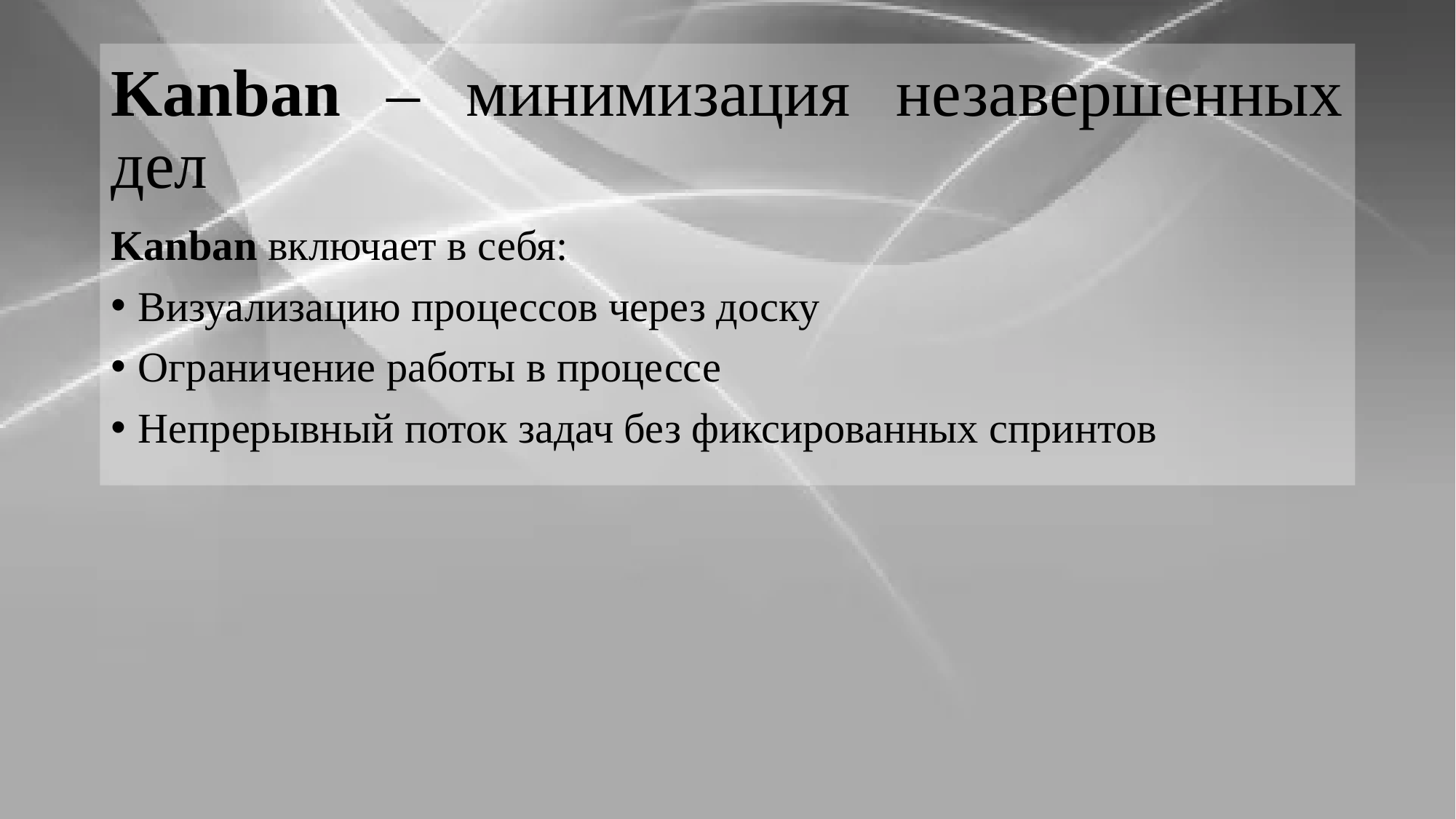

# Kanban – минимизация незавершенных дел
Kanban включает в себя:
Визуализацию процессов через доску
Ограничение работы в процессе
Непрерывный поток задач без фиксированных спринтов